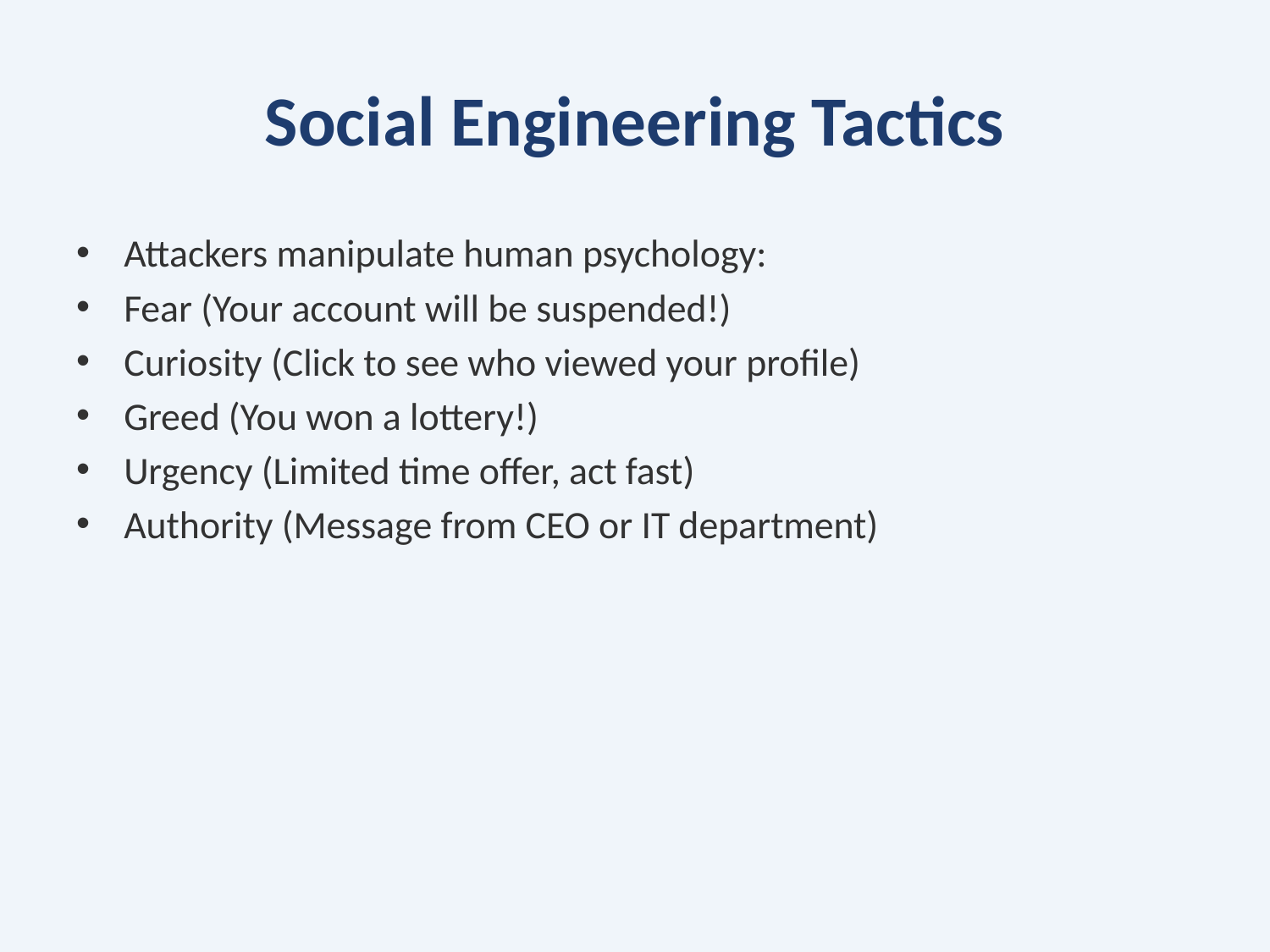

# Social Engineering Tactics
Attackers manipulate human psychology:
Fear (Your account will be suspended!)
Curiosity (Click to see who viewed your profile)
Greed (You won a lottery!)
Urgency (Limited time offer, act fast)
Authority (Message from CEO or IT department)